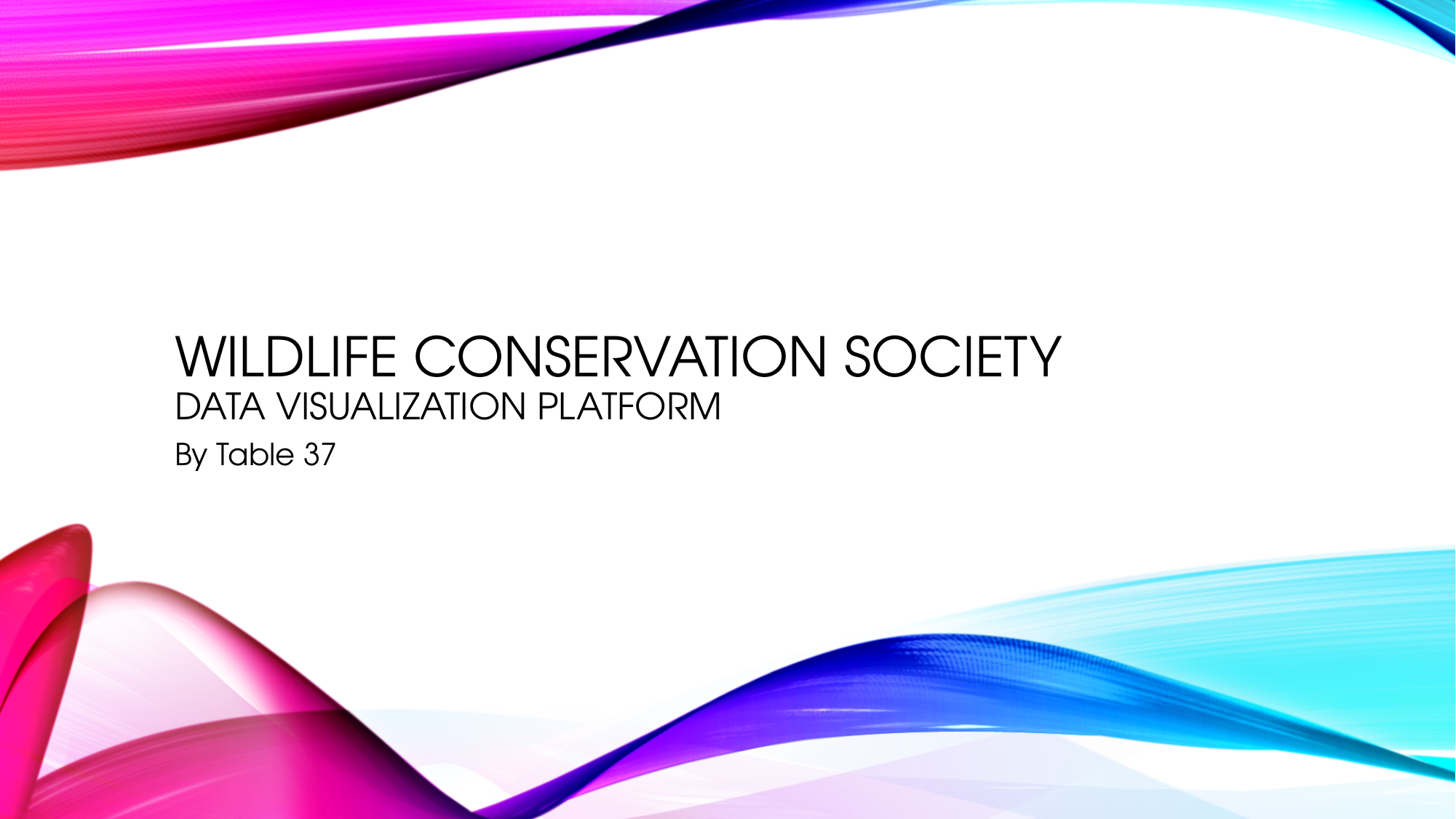

# Wildlife Conservation Society Data Visualization Platform
By Table 37